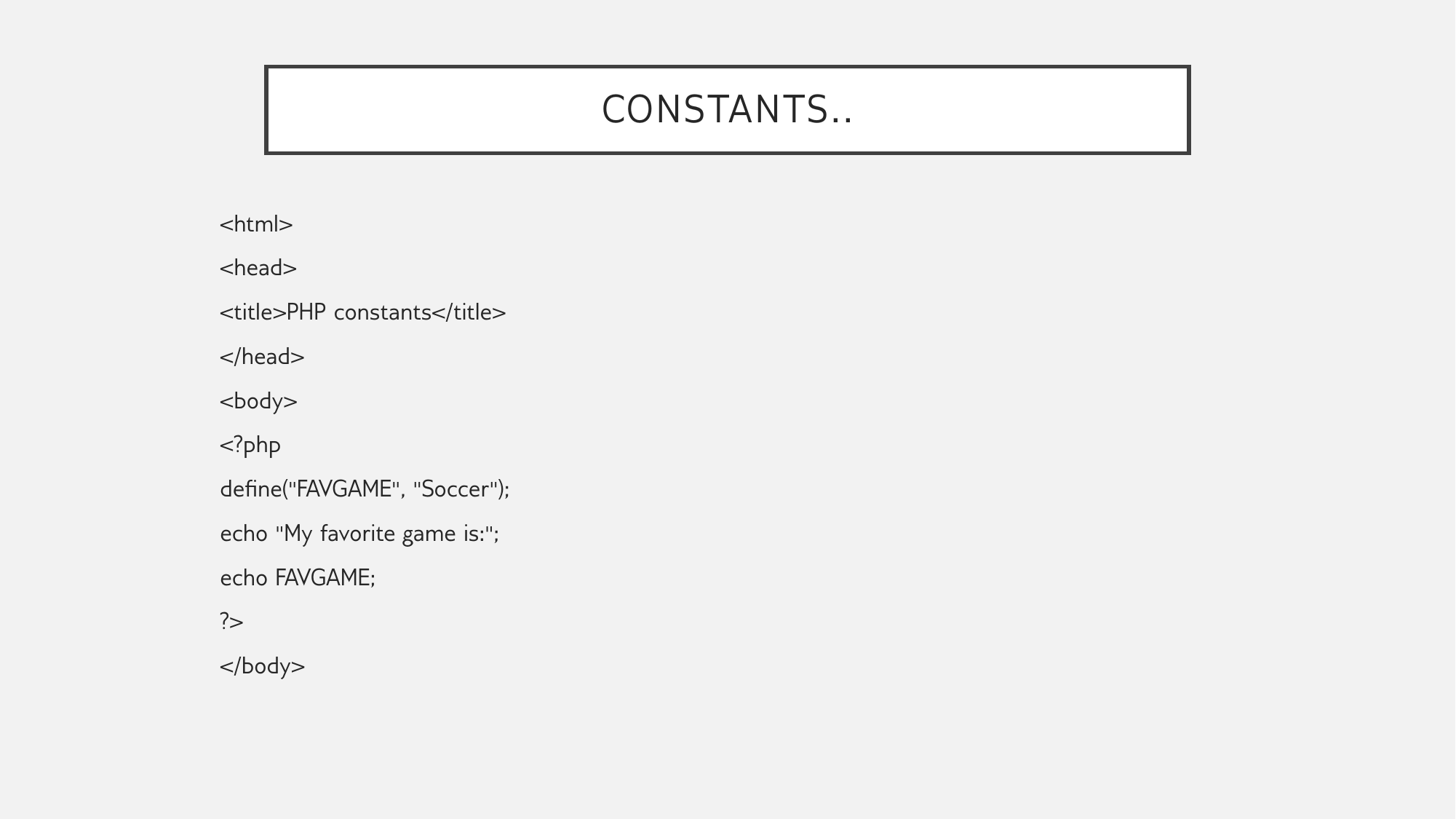

# Constants..
<html>
<head>
<title>PHP constants</title>
</head>
<body>
<?php
define("FAVGAME", "Soccer");
echo "My favorite game is:";
echo FAVGAME;
?>
</body>